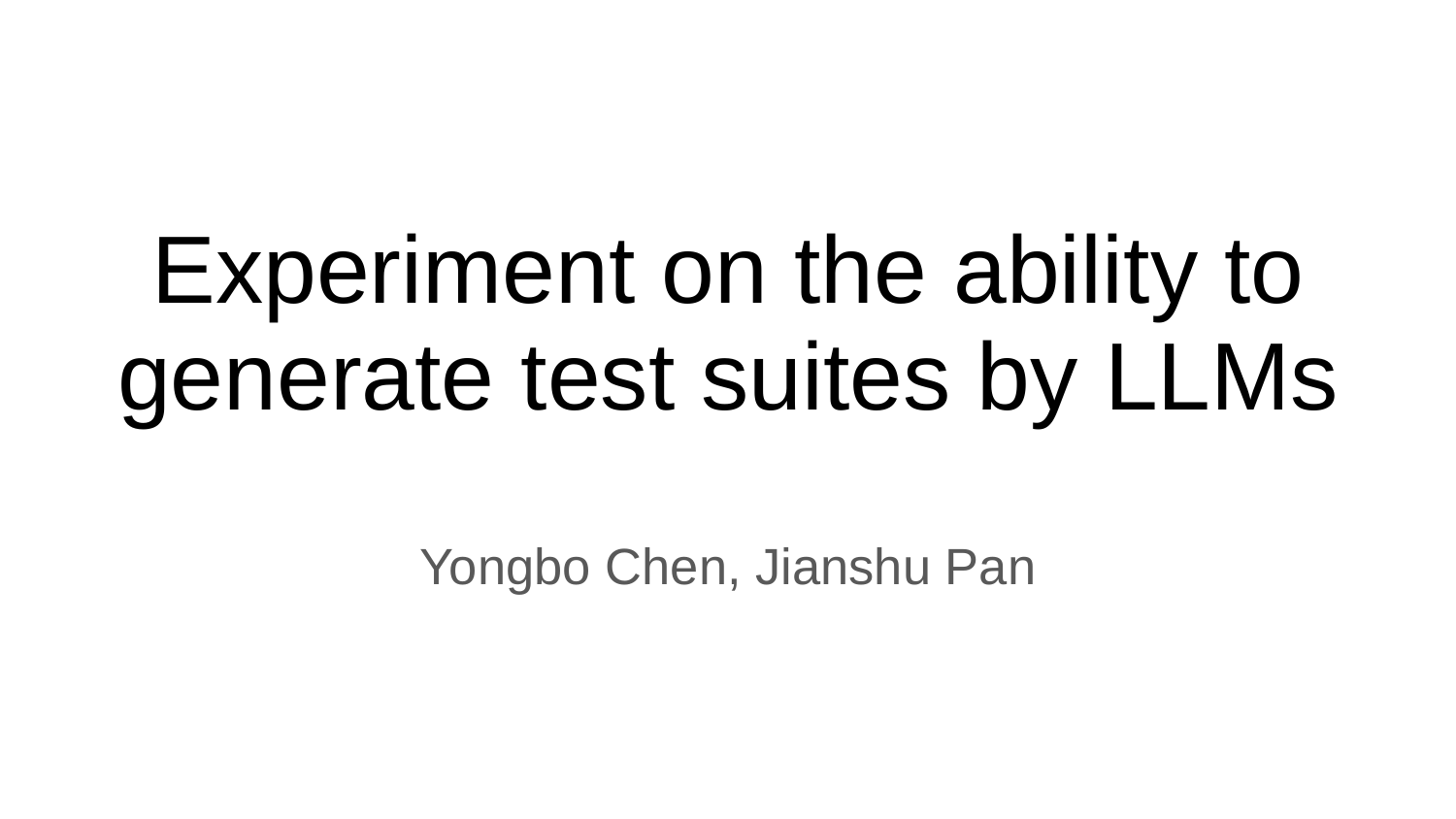

# Experiment on the ability to generate test suites by LLMs
Yongbo Chen, Jianshu Pan